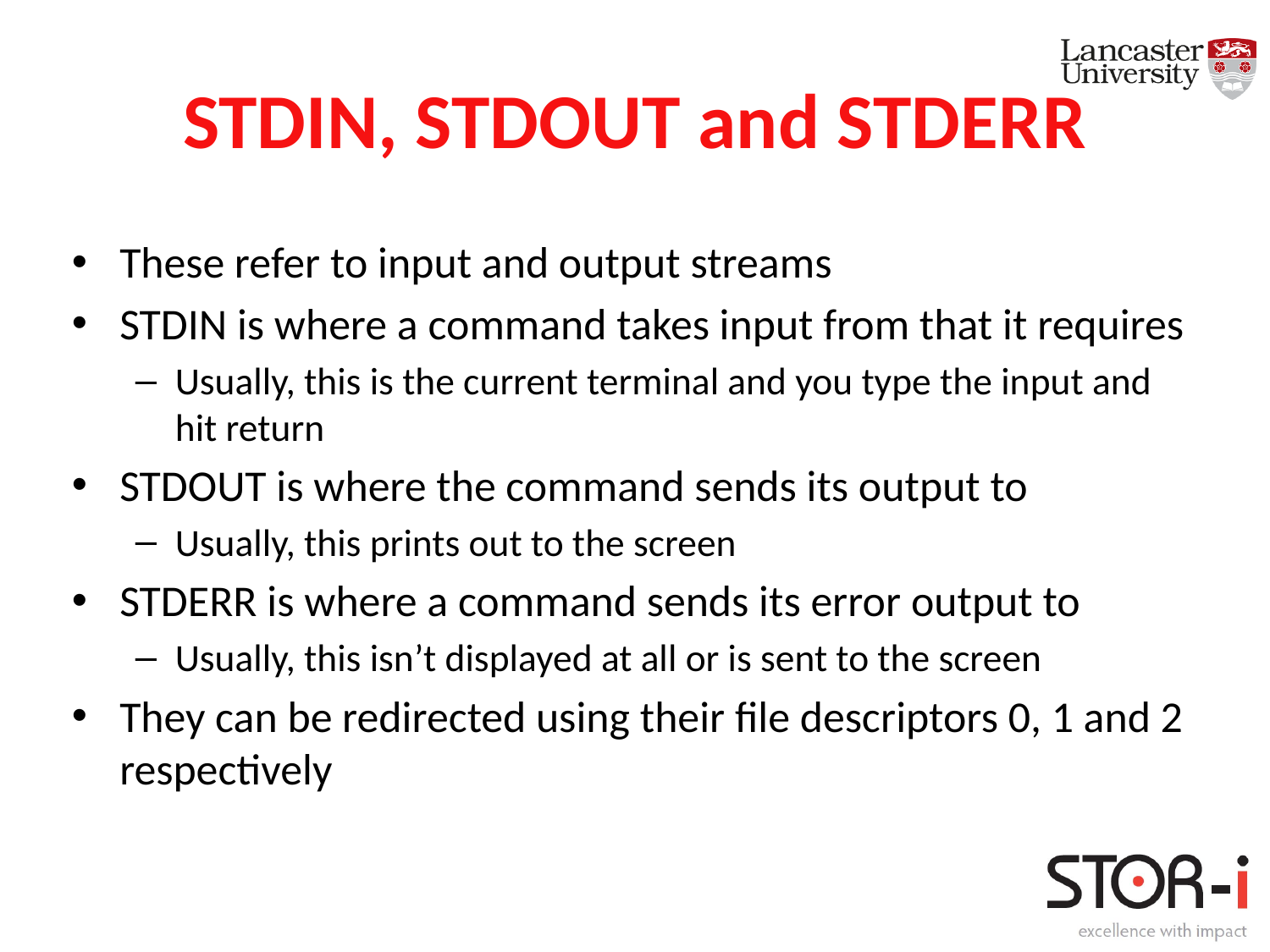

# STDIN, STDOUT and STDERR
These refer to input and output streams
STDIN is where a command takes input from that it requires
Usually, this is the current terminal and you type the input and hit return
STDOUT is where the command sends its output to
Usually, this prints out to the screen
STDERR is where a command sends its error output to
Usually, this isn’t displayed at all or is sent to the screen
They can be redirected using their file descriptors 0, 1 and 2 respectively